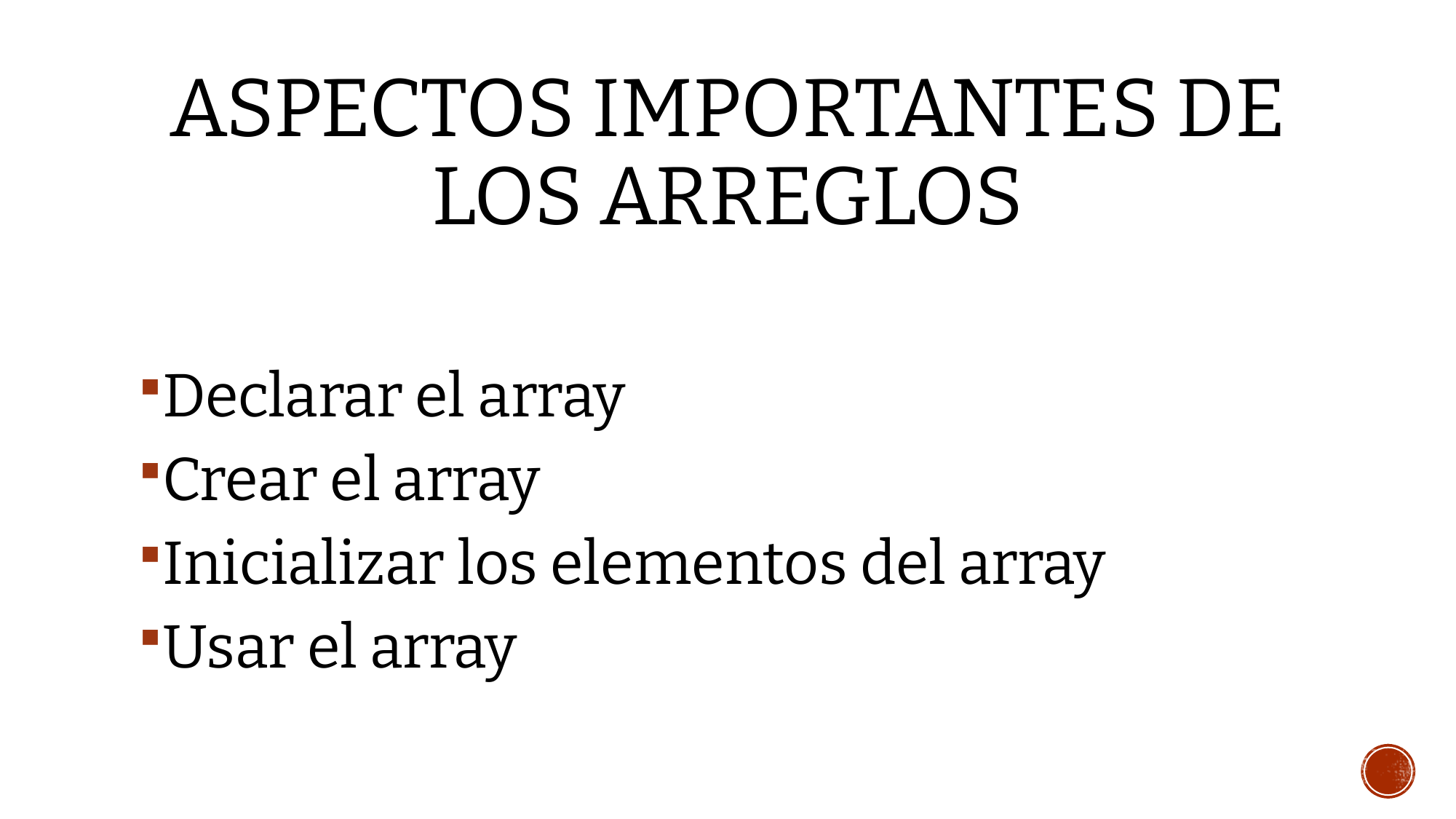

# Aspectos importantes de los ARREGLOS

Declarar el array
Crear el array
Inicializar los elementos del array
Usar el array